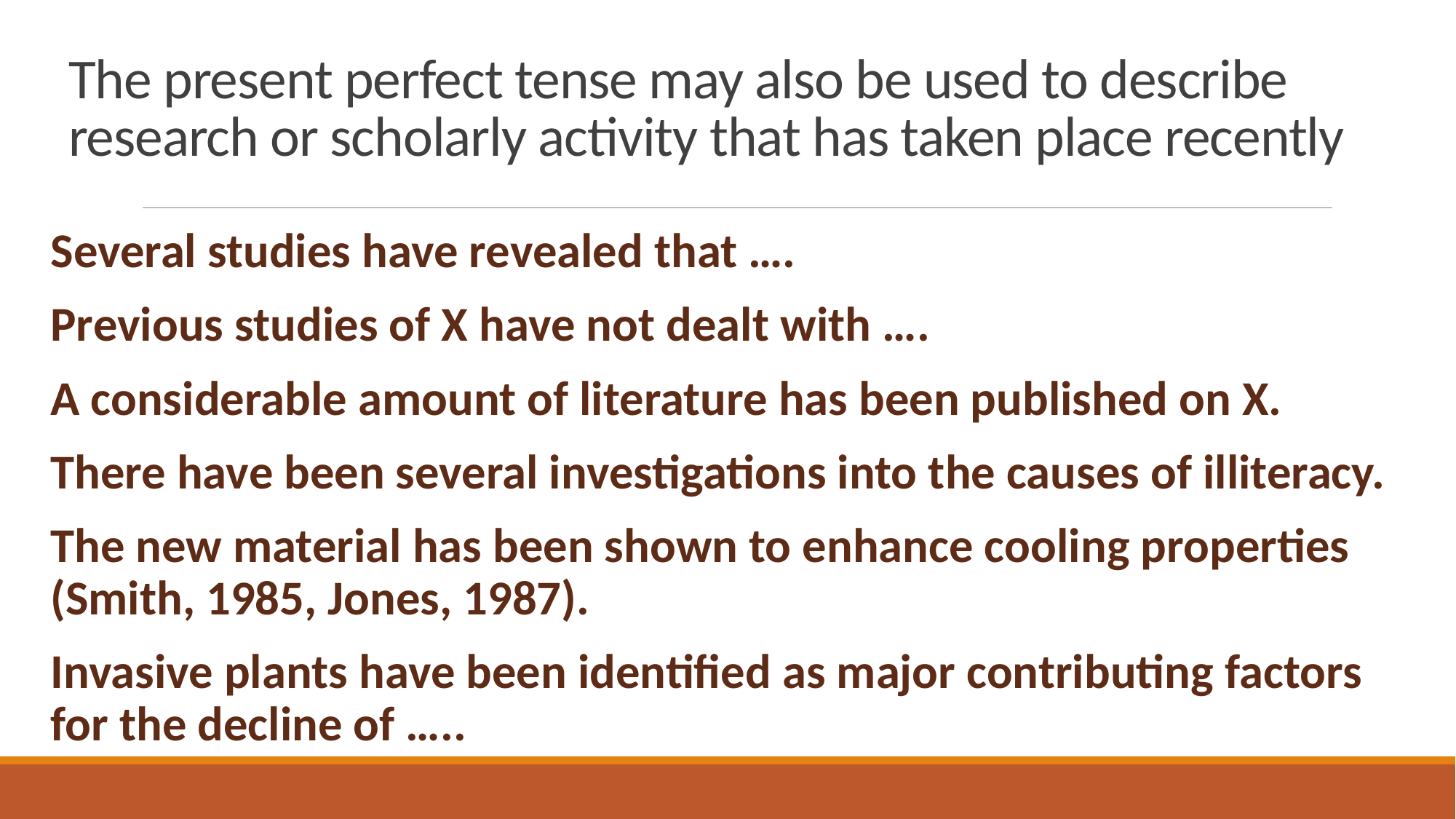

# The present perfect tense may also be used to describe research or scholarly activity that has taken place recently
Several studies have revealed that ….
Previous studies of X have not dealt with ….
A considerable amount of literature has been published on X.
There have been several investigations into the causes of illiteracy.
The new material has been shown to enhance cooling properties (Smith, 1985, Jones, 1987).
Invasive plants have been identified as major contributing factors for the decline of …..